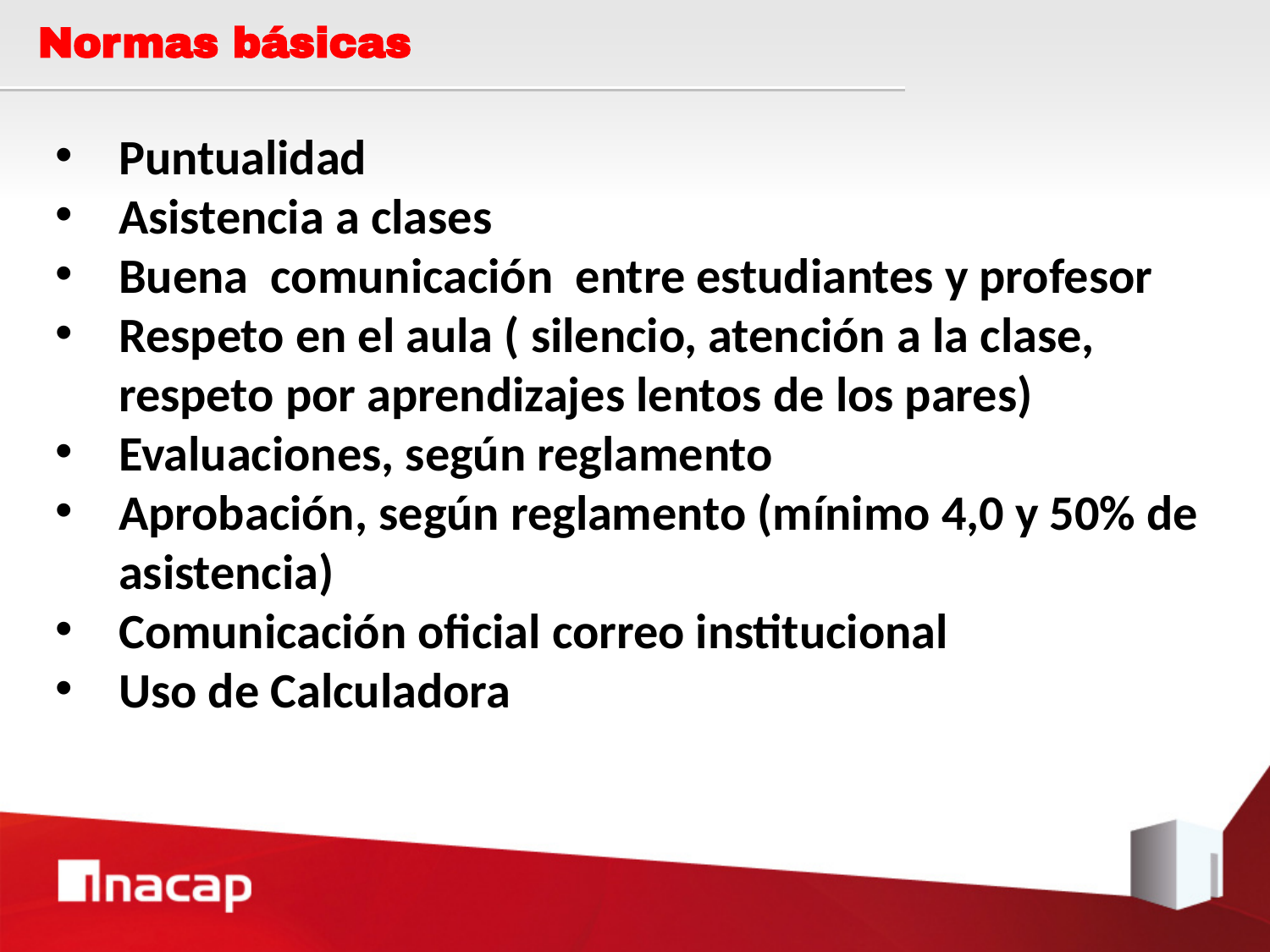

Normas básicas
Puntualidad
Asistencia a clases
Buena  comunicación  entre estudiantes y profesor
Respeto en el aula ( silencio, atención a la clase,  respeto por aprendizajes lentos de los pares)
Evaluaciones, según reglamento
Aprobación, según reglamento (mínimo 4,0 y 50% de asistencia)
Comunicación oficial correo institucional
Uso de Calculadora